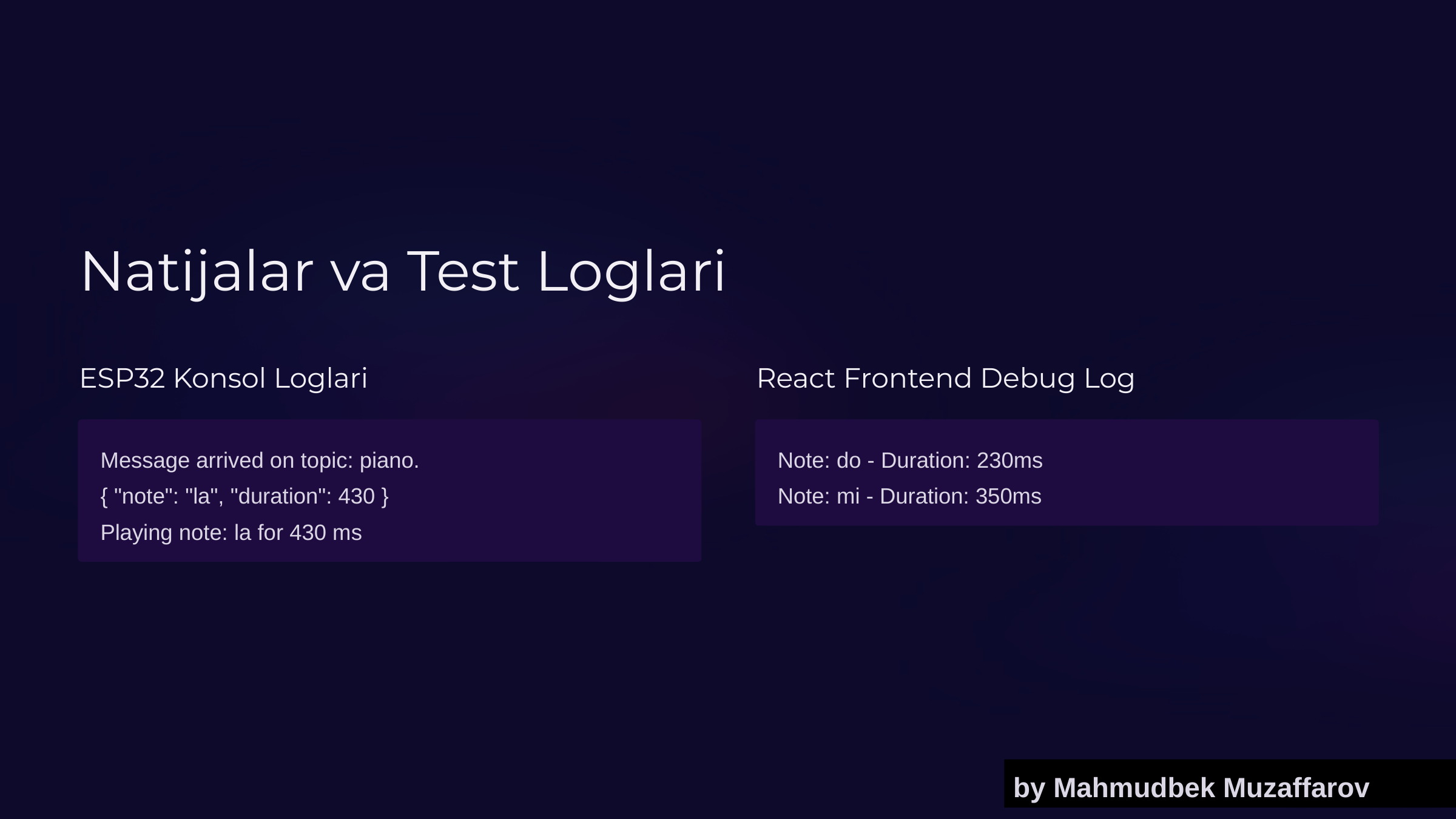

Natijalar va Test Loglari
ESP32 Konsol Loglari
React Frontend Debug Log

Message arrived on topic: piano.
{ "note": "la", "duration": 430 }
Playing note: la for 430 ms
Note: do - Duration: 230ms
Note: mi - Duration: 350ms
by Mahmudbek Muzaffarov